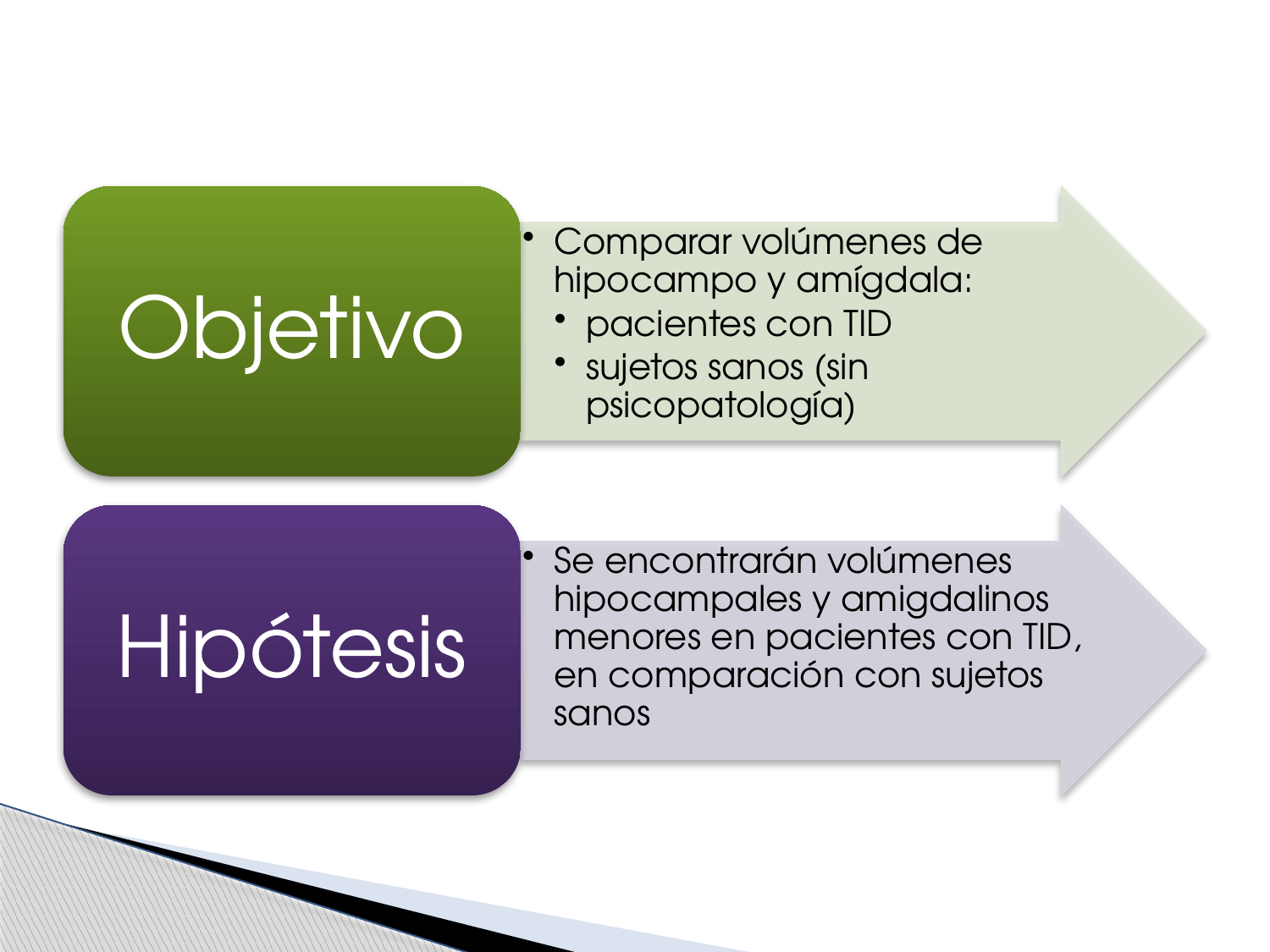

Comparar volúmenes de hipocampo y amígdala:
pacientes con TID
sujetos sanos (sin psicopatología)
Objetivo
Se encontrarán volúmenes hipocampales y amigdalinos menores en pacientes con TID, en comparación con sujetos sanos
Hipótesis